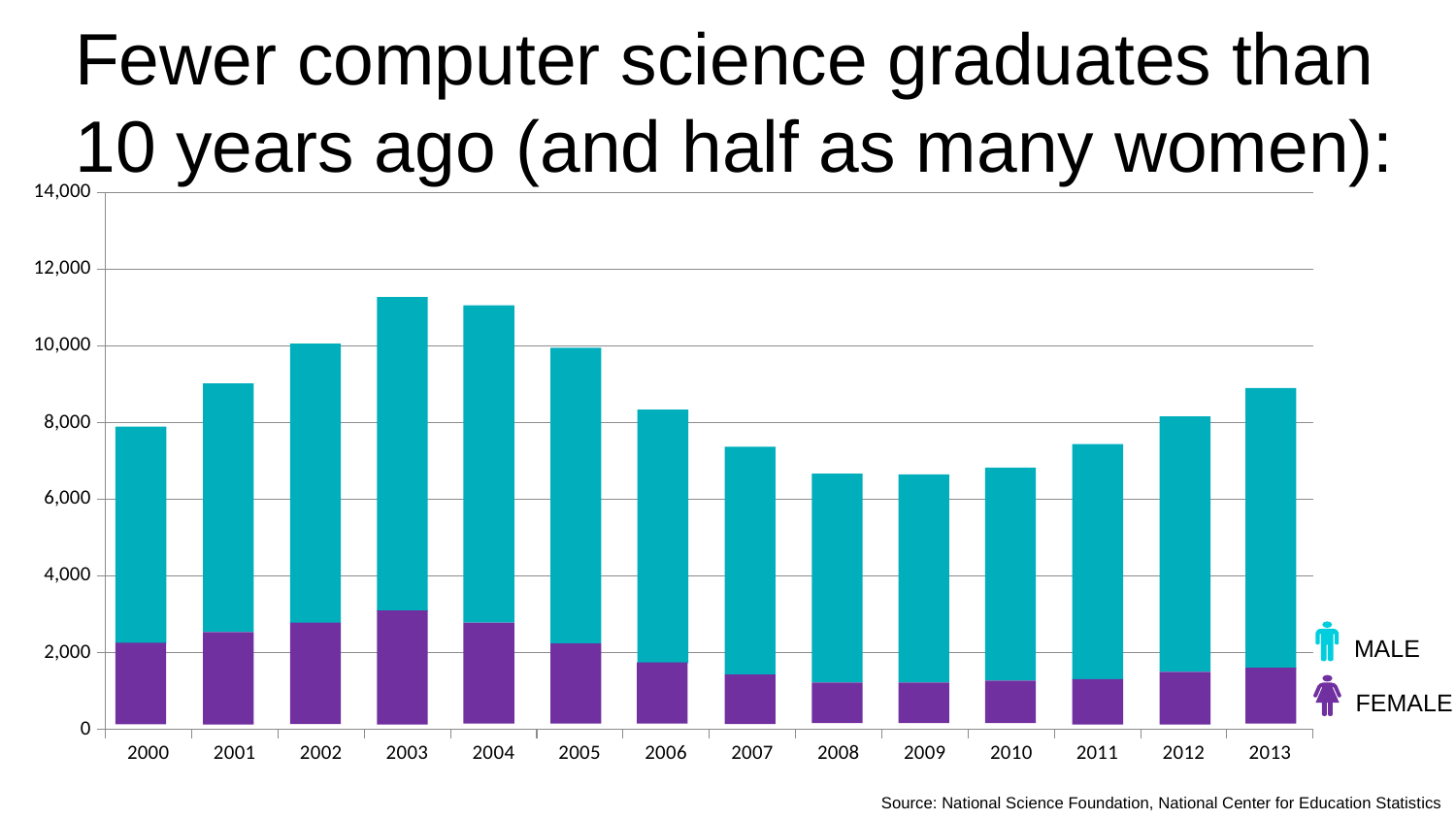

Fewer computer science graduates than 10 years ago (and half as many women):

### Chart

| Category |  |
|---|---|
| 2000.0 | 9268.0 |
| 2001.0 | 10463.0 |
| 2002.0 | 11593.0 |
| 2003.0 | 12838.0 |
| 2004.0 | 11606.0 |
| 2005.0 | 9261.0 |
| 2006.0 | 7006.0 |
| 2007.0 | 5578.0 |
| 2008.0 | 4756.0 |
| 2009.0 | 4742.0 |
| 2010.0 | 4978.0 |
| 2011.0 | 5133.0 |
| 2012.0 | 5792.0 |
| 2013.0 | 6338.0 |

MALE

FEMALE

Source: National Science Foundation, National Center for Education Statistics